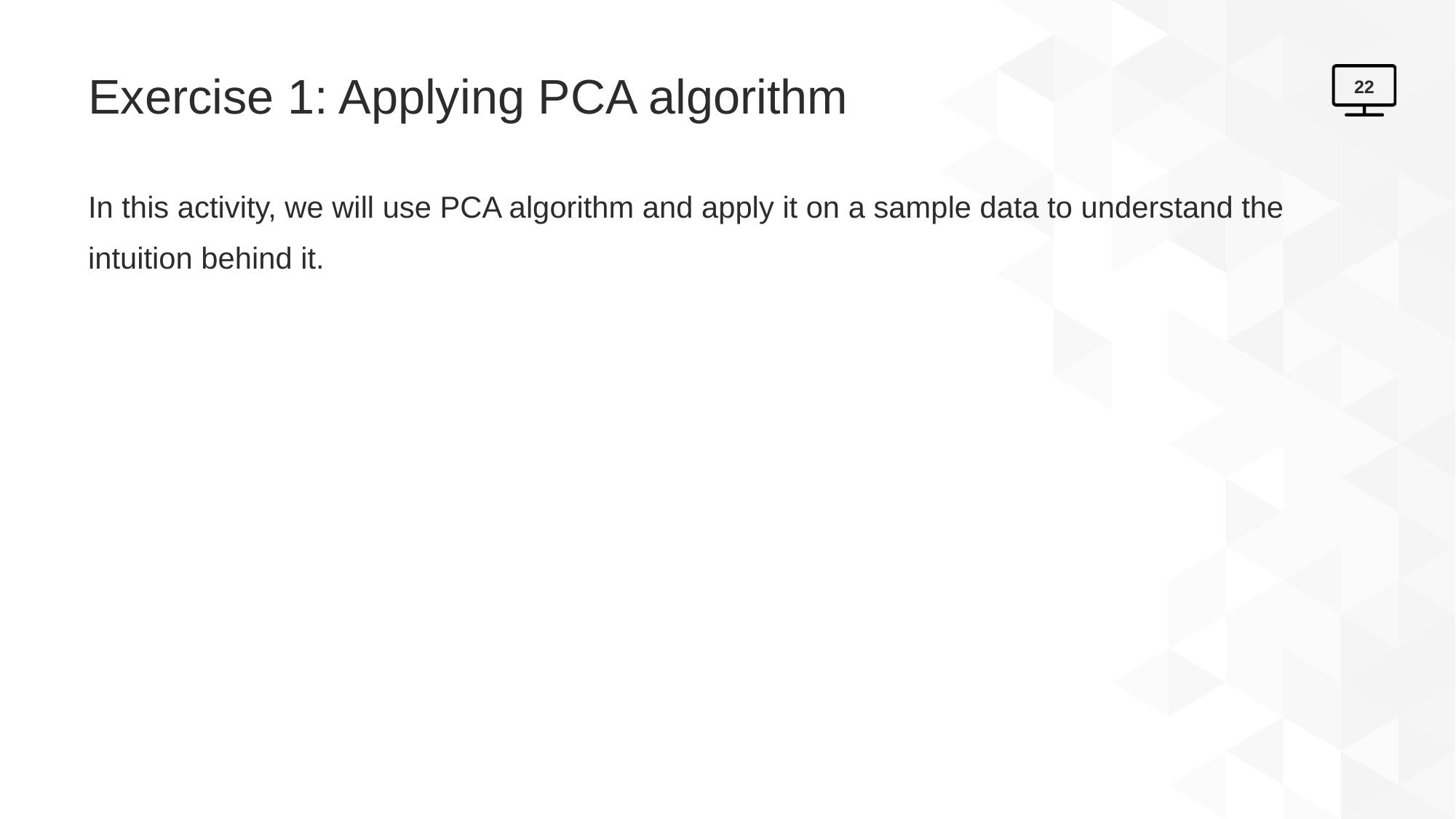

# Exercise 1: Applying PCA algorithm
22
In this activity, we will use PCA algorithm and apply it on a sample data to understand the intuition behind it.